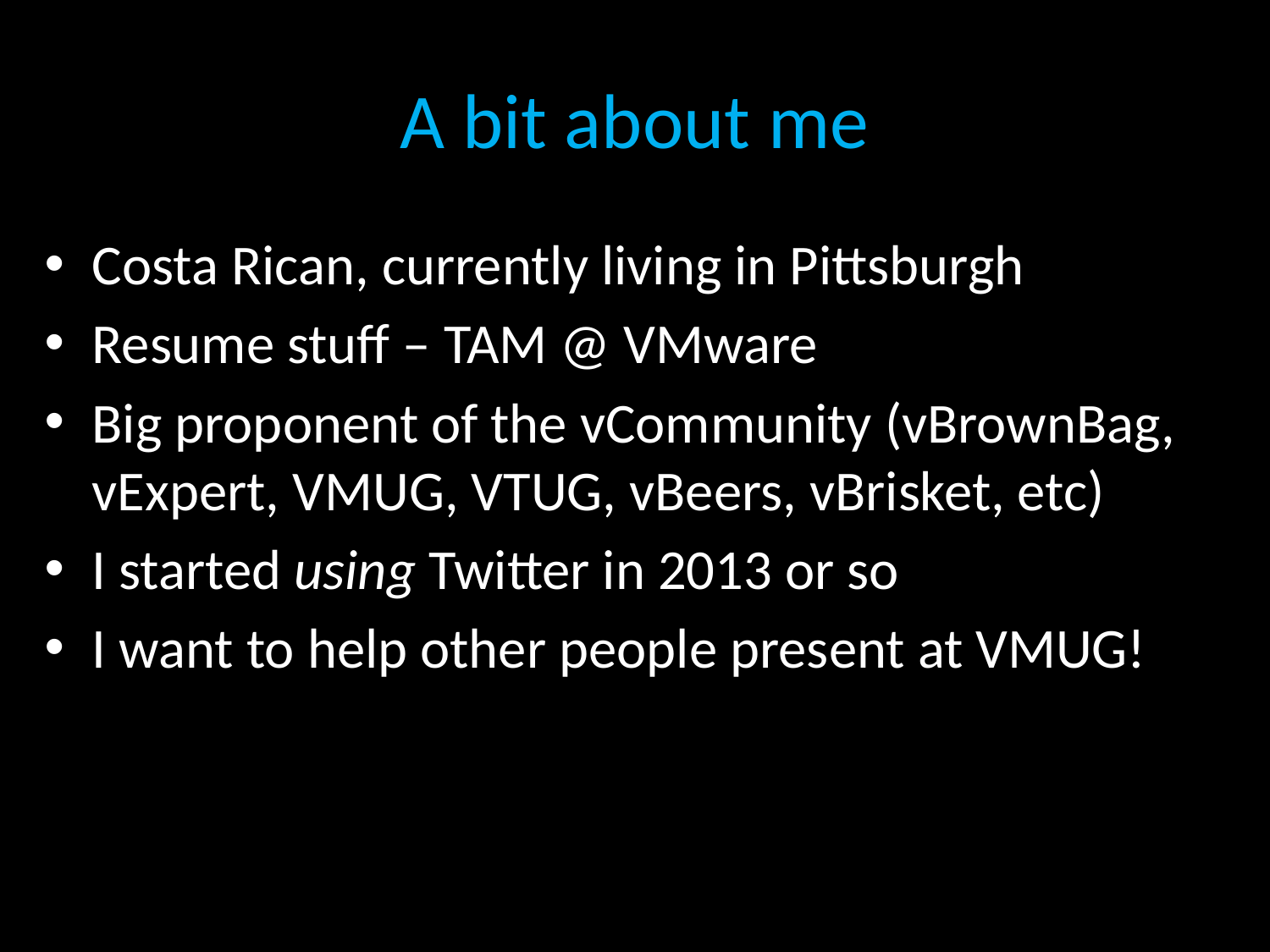

# A bit about me
Costa Rican, currently living in Pittsburgh
Resume stuff – TAM @ VMware
Big proponent of the vCommunity (vBrownBag, vExpert, VMUG, VTUG, vBeers, vBrisket, etc)
I started using Twitter in 2013 or so
I want to help other people present at VMUG!